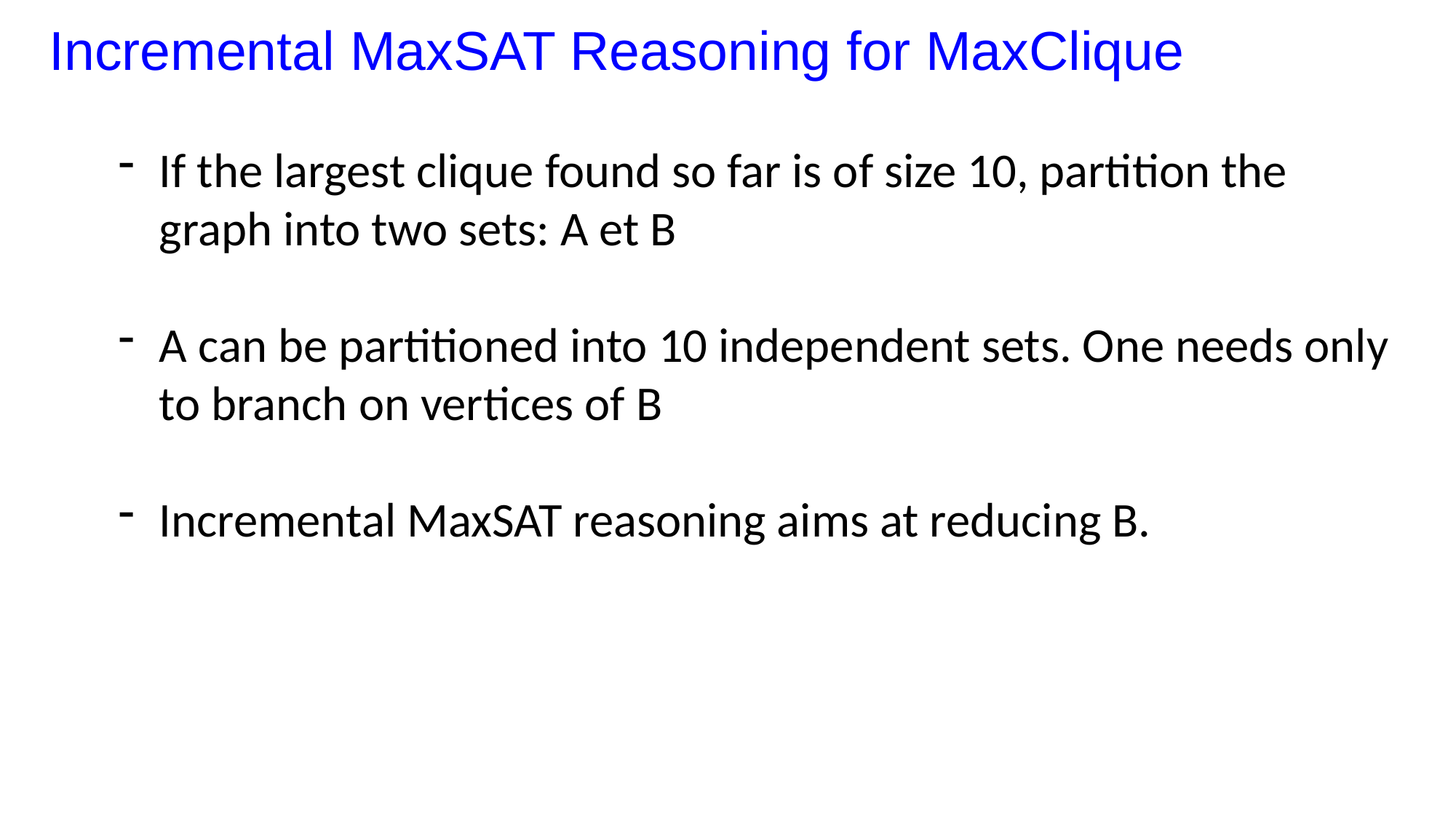

# Incremental MaxSAT Reasoning for MaxClique
If the largest clique found so far is of size 10, partition the graph into two sets: A et B

A can be partitioned into 10 independent sets. One needs only to branch on vertices of B

Incremental MaxSAT reasoning aims at reducing B.